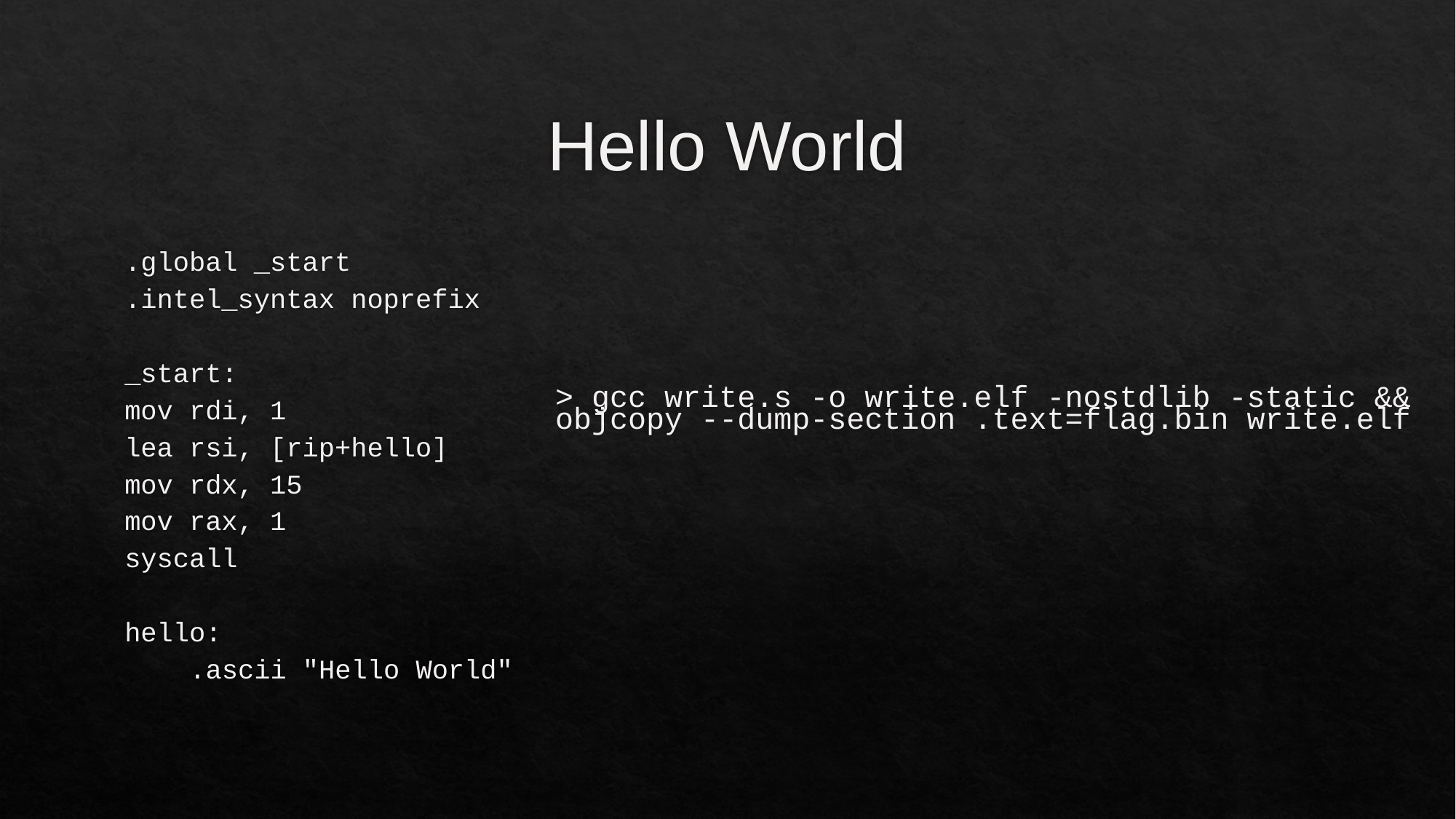

# Hello World
.global _start
.intel_syntax noprefix

_start:
mov rdi, 1
lea rsi, [rip+hello]
mov rdx, 15
mov rax, 1
syscall

hello:
    .ascii "Hello World"

> gcc write.s -o write.elf -nostdlib -static && objcopy --dump-section .text=flag.bin write.elf